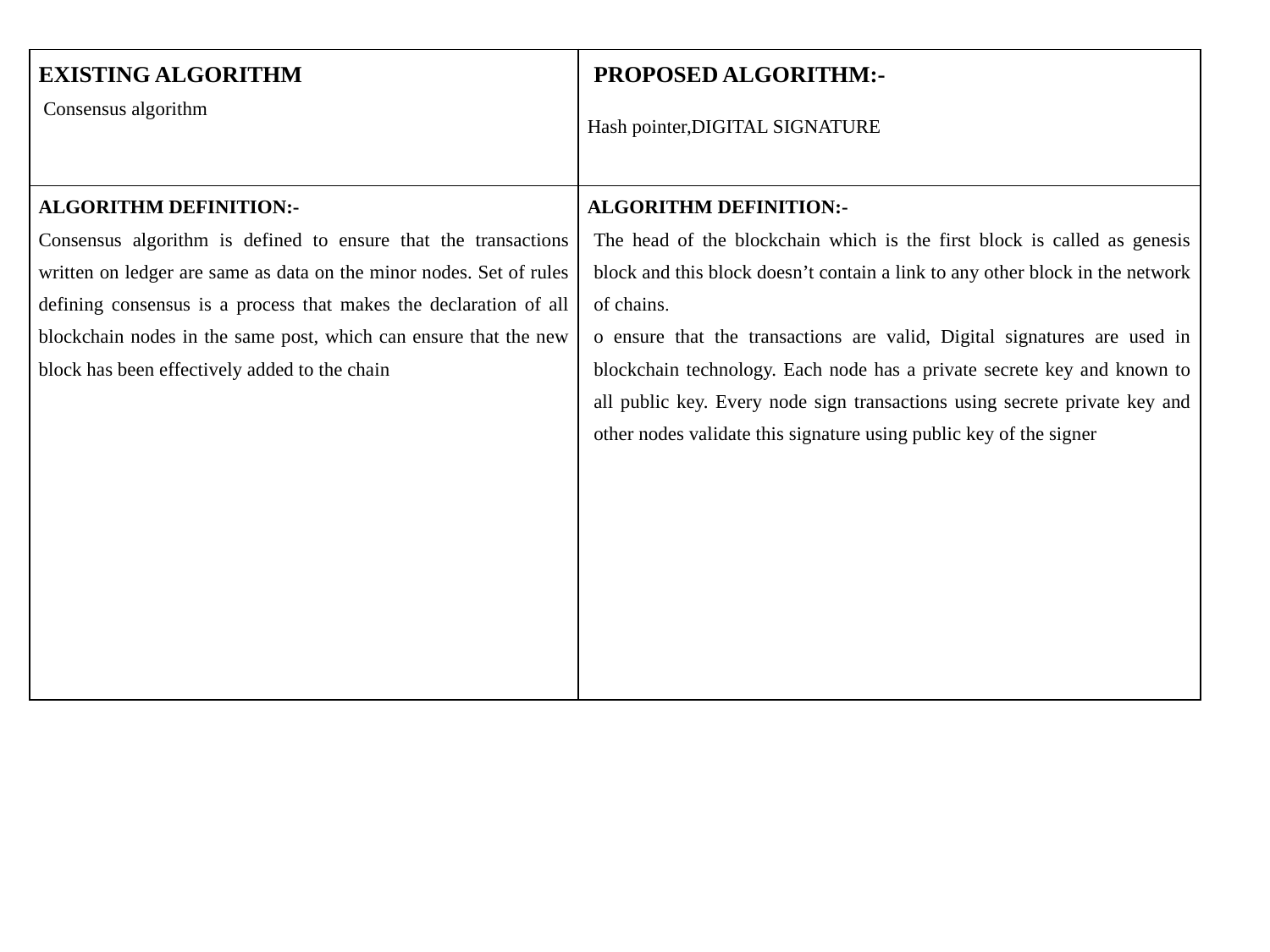

| EXISTING ALGORITHM Consensus algorithm | PROPOSED ALGORITHM:- Hash pointer,DIGITAL SIGNATURE |
| --- | --- |
| ALGORITHM DEFINITION:- Consensus algorithm is defined to ensure that the transactions written on ledger are same as data on the minor nodes. Set of rules defining consensus is a process that makes the declaration of all blockchain nodes in the same post, which can ensure that the new block has been effectively added to the chain | ALGORITHM DEFINITION:- The head of the blockchain which is the first block is called as genesis block and this block doesn’t contain a link to any other block in the network of chains. o ensure that the transactions are valid, Digital signatures are used in blockchain technology. Each node has a private secrete key and known to all public key. Every node sign transactions using secrete private key and other nodes validate this signature using public key of the signer |